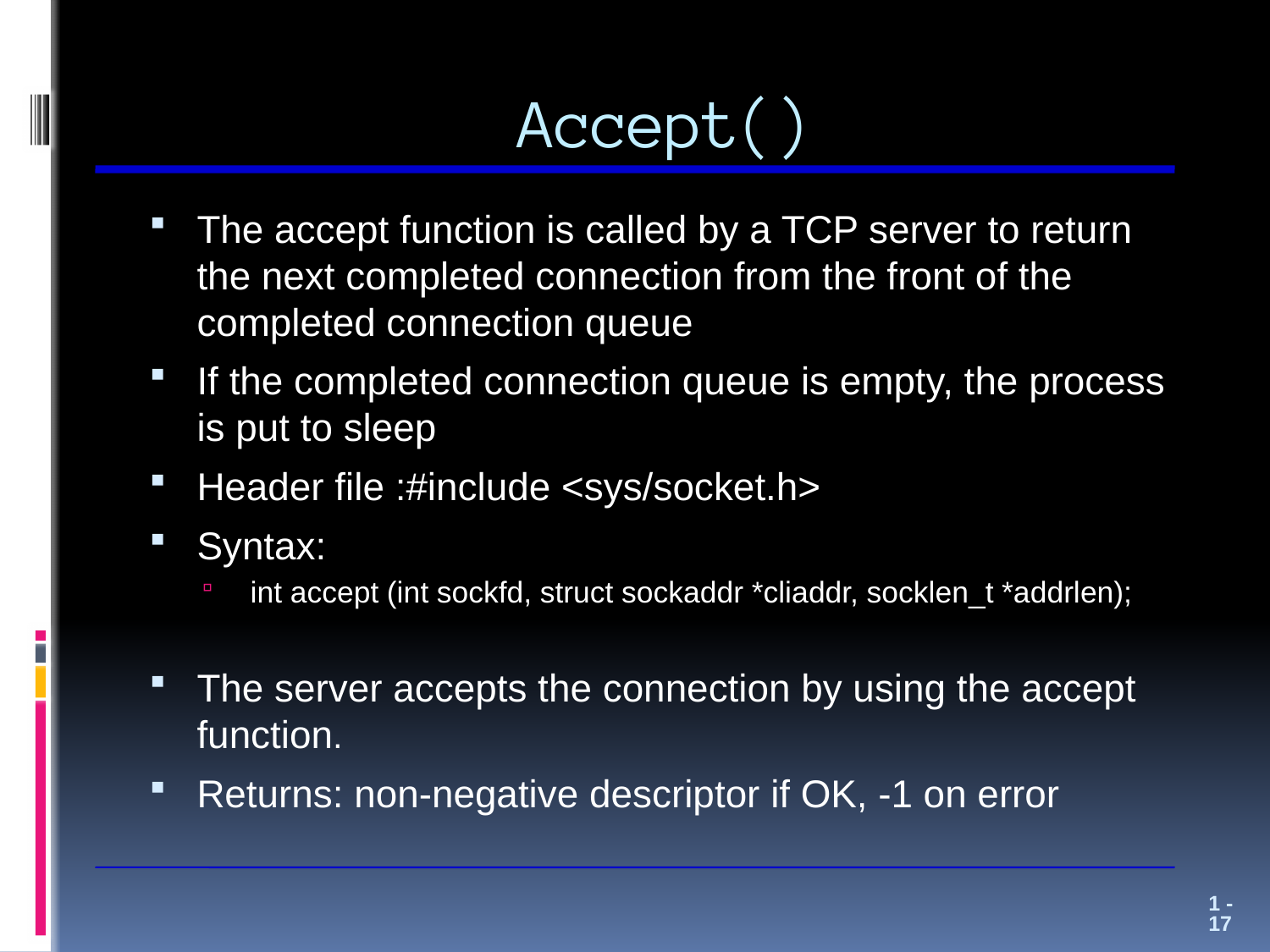

# Accept()
The accept function is called by a TCP server to return the next completed connection from the front of the completed connection queue
If the completed connection queue is empty, the process is put to sleep
Header file :#include <sys/socket.h>
Syntax:
 int accept (int sockfd, struct sockaddr *cliaddr, socklen_t *addrlen);

The server accepts the connection by using the accept function.
Returns: non-negative descriptor if OK, -1 on error

1 - 17